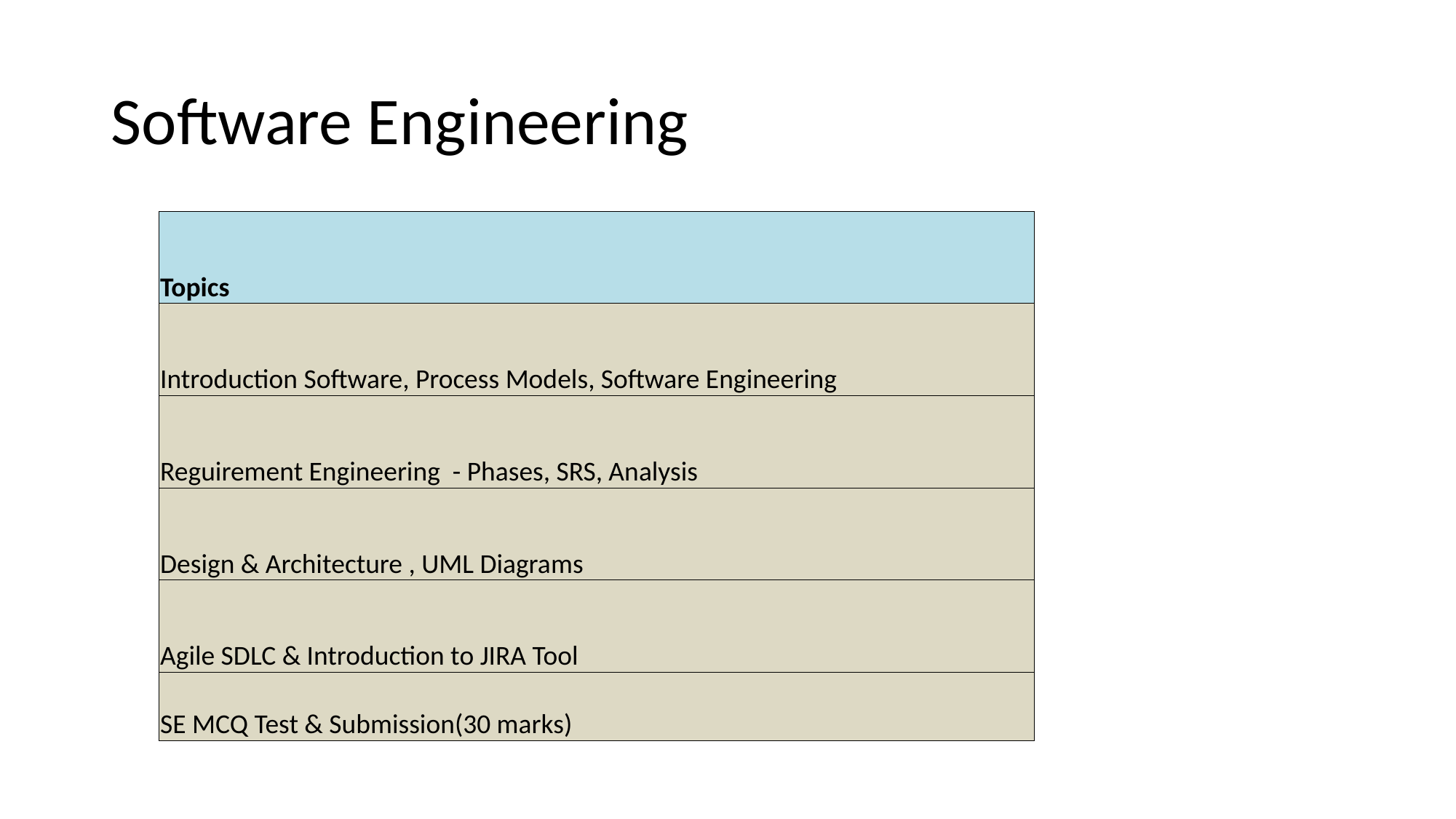

# Software Engineering
| Topics |
| --- |
| Introduction Software, Process Models, Software Engineering |
| Reguirement Engineering - Phases, SRS, Analysis |
| Design & Architecture , UML Diagrams |
| Agile SDLC & Introduction to JIRA Tool |
| SE MCQ Test & Submission(30 marks) |